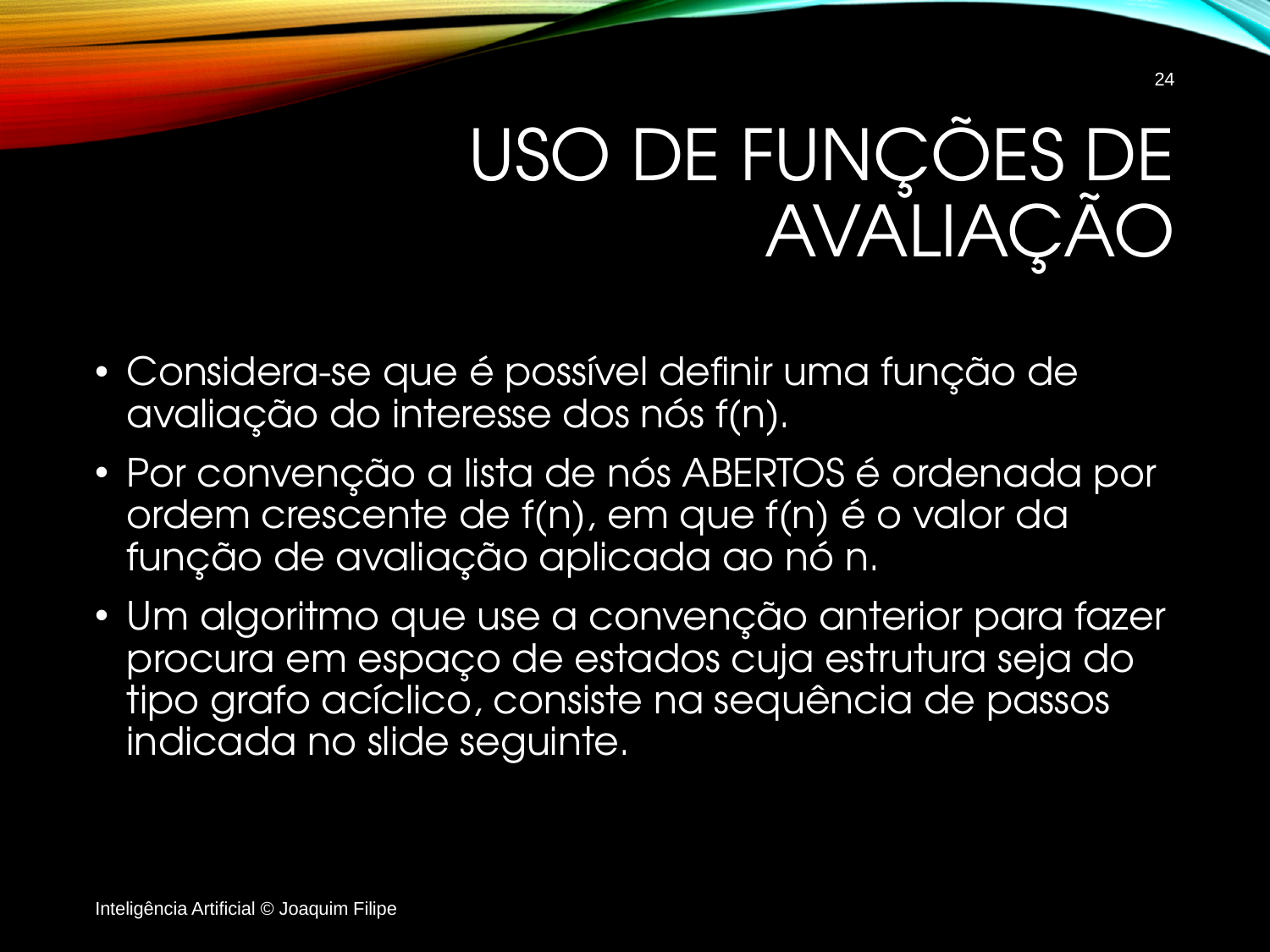

24
# Uso de Funções de Avaliação
Considera-se que é possível definir uma função de avaliação do interesse dos nós f(n).
Por convenção a lista de nós ABERTOS é ordenada por ordem crescente de f(n), em que f(n) é o valor da função de avaliação aplicada ao nó n.
Um algoritmo que use a convenção anterior para fazer procura em espaço de estados cuja estrutura seja do tipo grafo acíclico, consiste na sequência de passos indicada no slide seguinte.
Inteligência Artificial © Joaquim Filipe